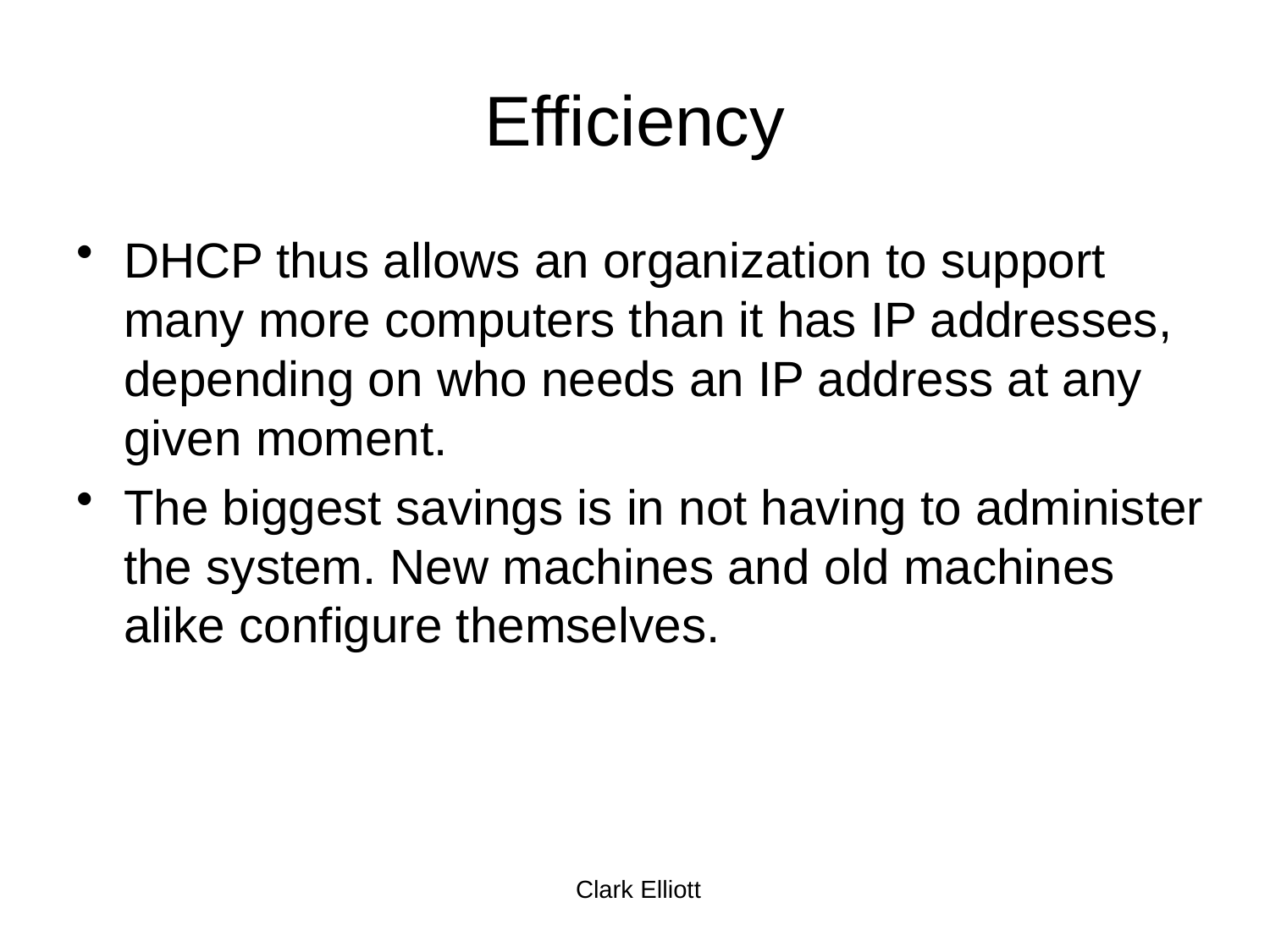

Efficiency
DHCP thus allows an organization to support many more computers than it has IP addresses, depending on who needs an IP address at any given moment.
The biggest savings is in not having to administer the system. New machines and old machines alike configure themselves.
 Clark Elliott